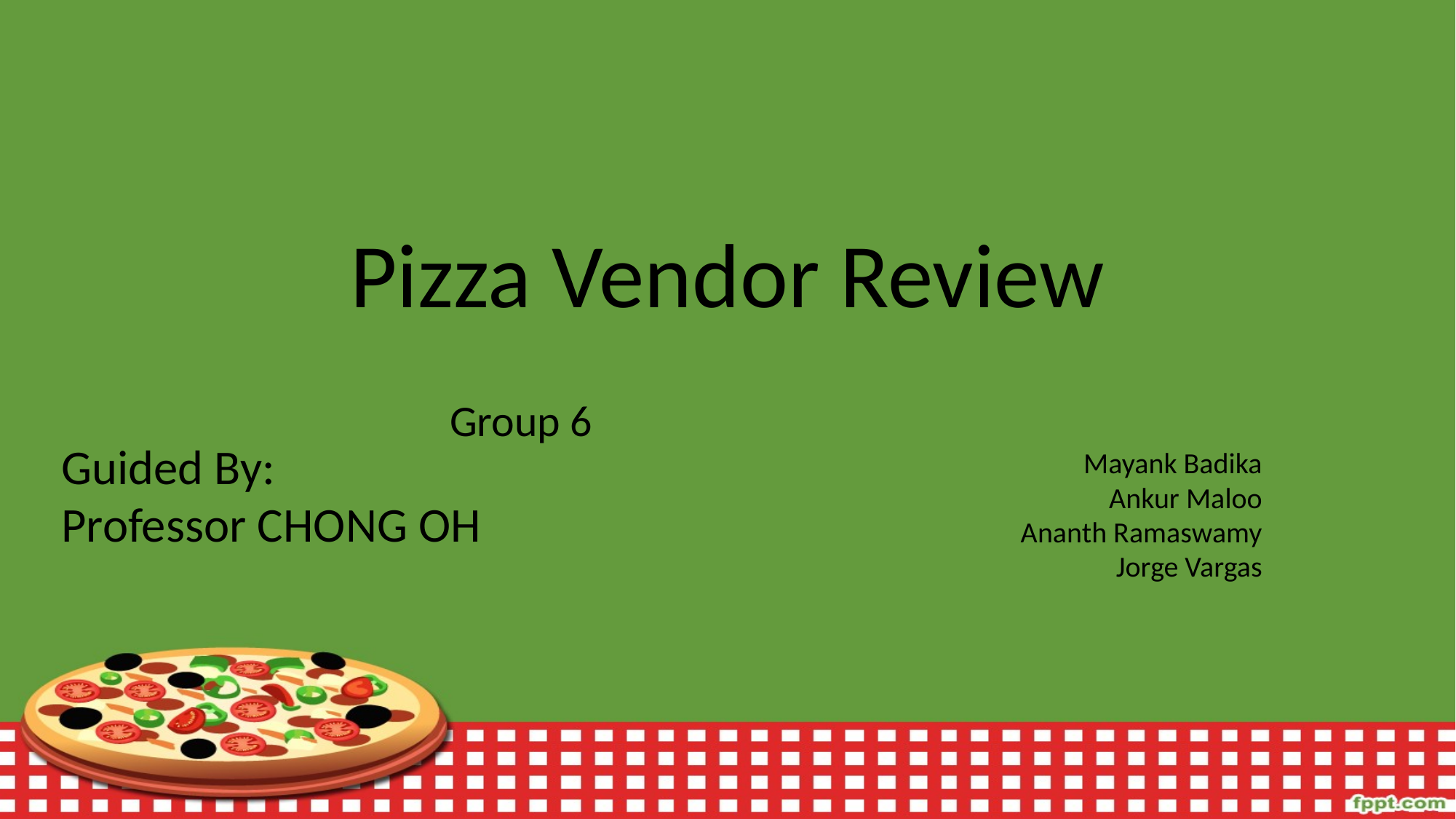

# Pizza Vendor Review
Group 6
Mayank Badika
Ankur Maloo
Ananth Ramaswamy
Jorge Vargas
Guided By:
Professor CHONG OH